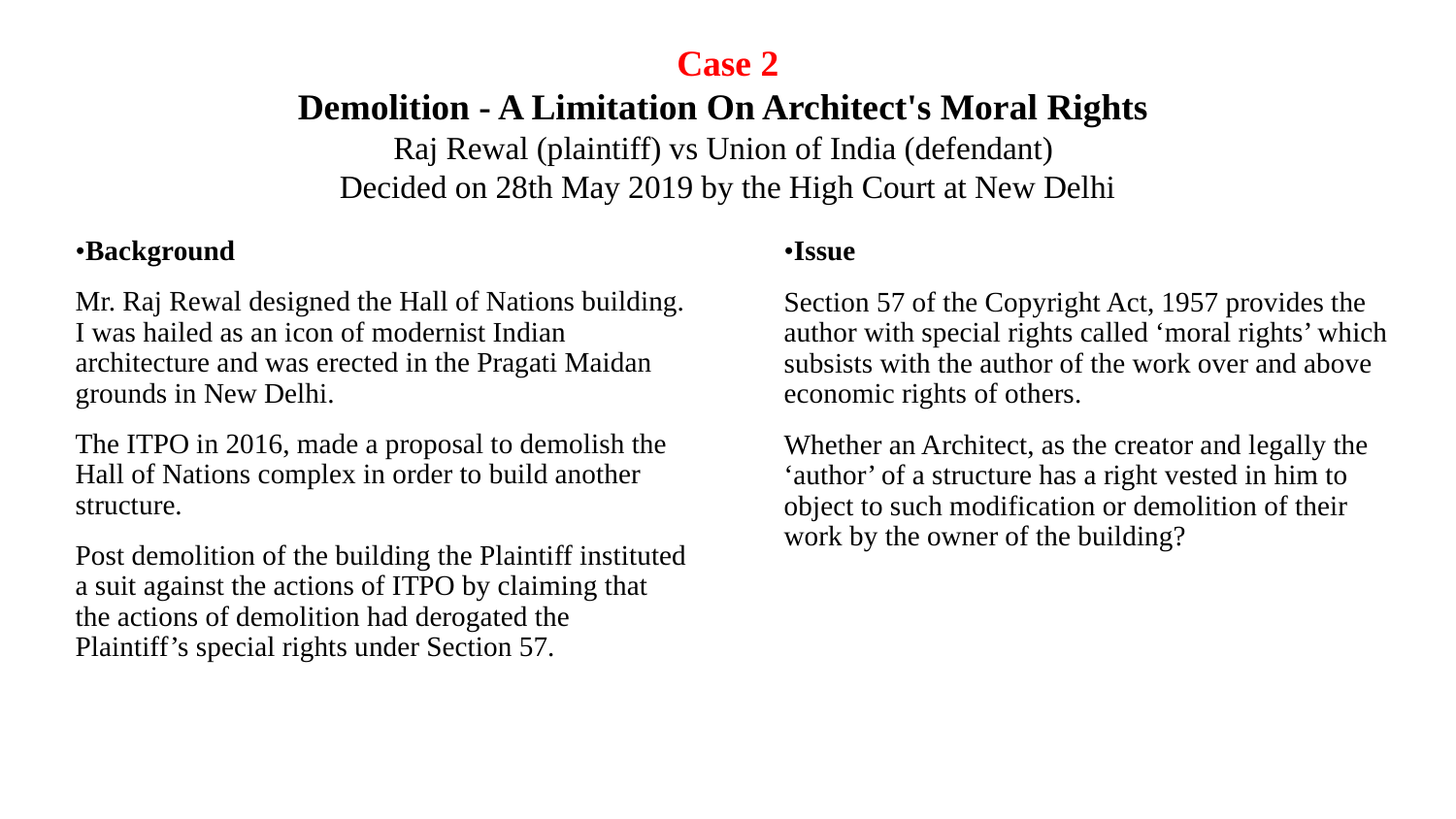

Case 2
Demolition - A Limitation On Architect's Moral Rights
Raj Rewal (plaintiff) vs Union of India (defendant)
Decided on 28th May 2019 by the High Court at New Delhi
•Background
Mr. Raj Rewal designed the Hall of Nations building. I was hailed as an icon of modernist Indian architecture and was erected in the Pragati Maidan grounds in New Delhi.
The ITPO in 2016, made a proposal to demolish the Hall of Nations complex in order to build another structure.
Post demolition of the building the Plaintiff instituted a suit against the actions of ITPO by claiming that the actions of demolition had derogated the Plaintiff’s special rights under Section 57.

•Issue
Section 57 of the Copyright Act, 1957 provides the author with special rights called ‘moral rights’ which subsists with the author of the work over and above economic rights of others.
Whether an Architect, as the creator and legally the ‘author’ of a structure has a right vested in him to object to such modification or demolition of their work by the owner of the building?